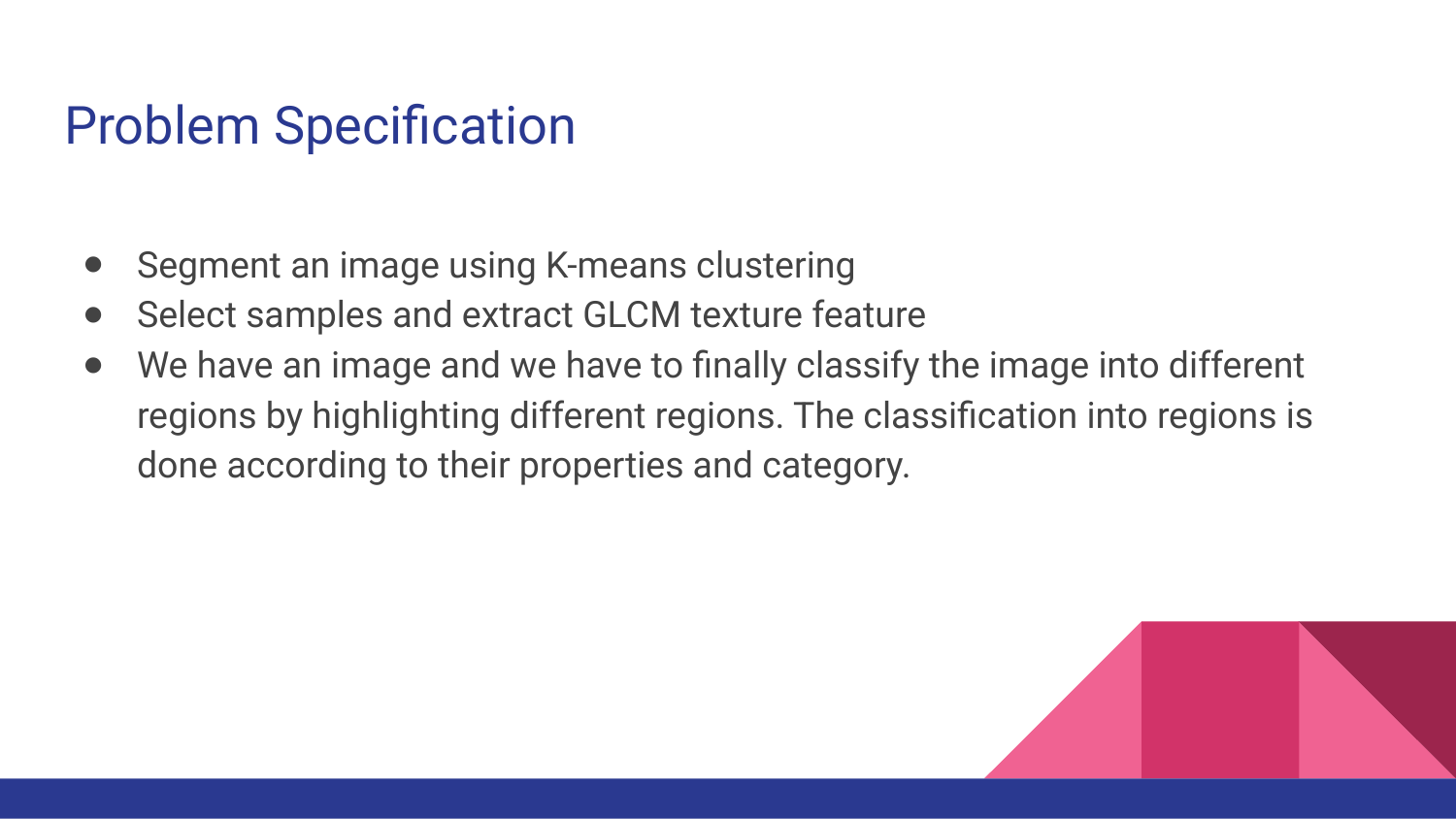

# Problem Specification
Segment an image using K-means clustering
Select samples and extract GLCM texture feature
We have an image and we have to finally classify the image into different regions by highlighting different regions. The classification into regions is done according to their properties and category.